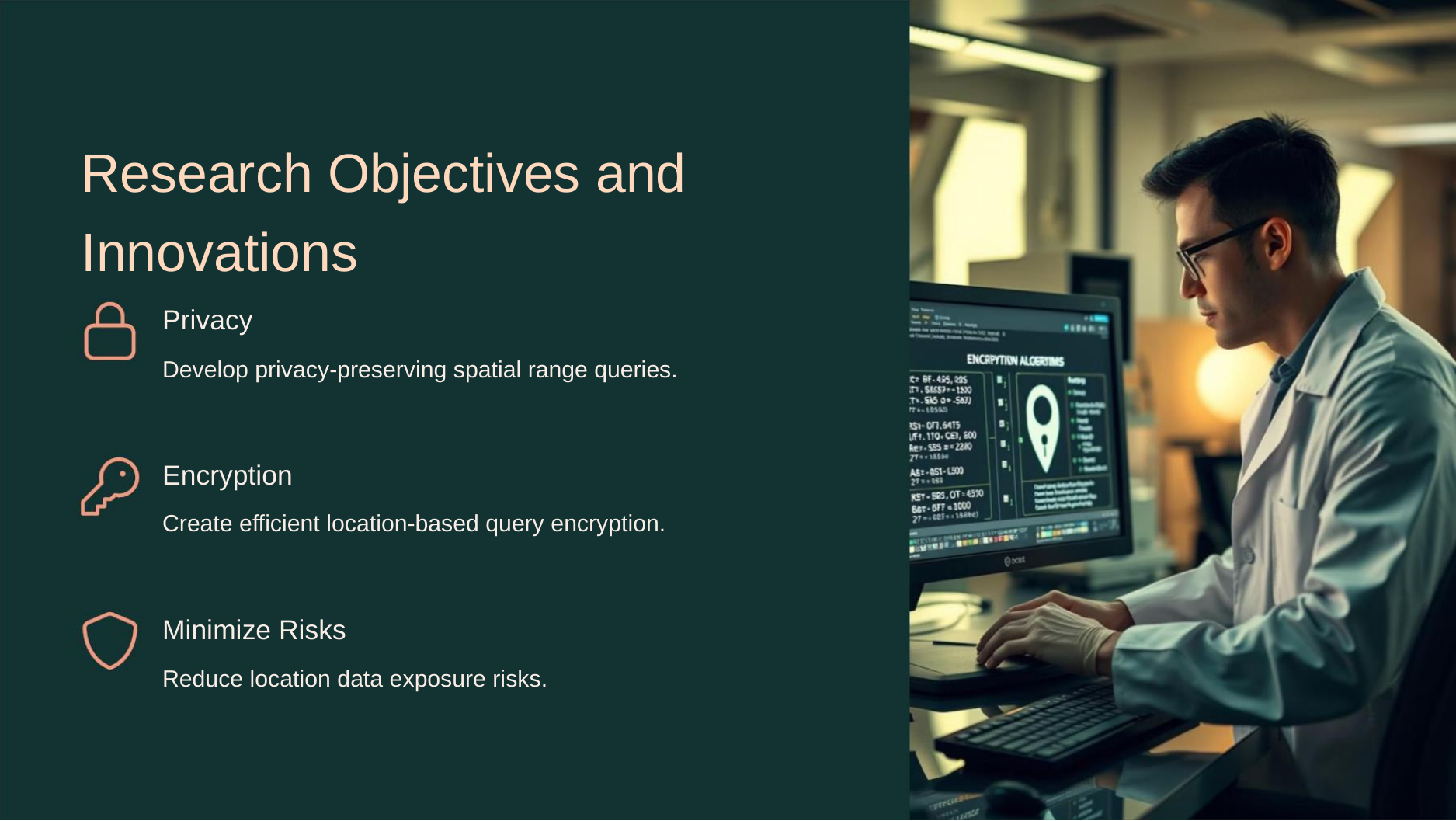

Research Objectives and
Innovations
Privacy
Develop privacy-preserving spatial range queries.
Encryption
Create efficient location-based query encryption.
Minimize Risks
Reduce location data exposure risks.